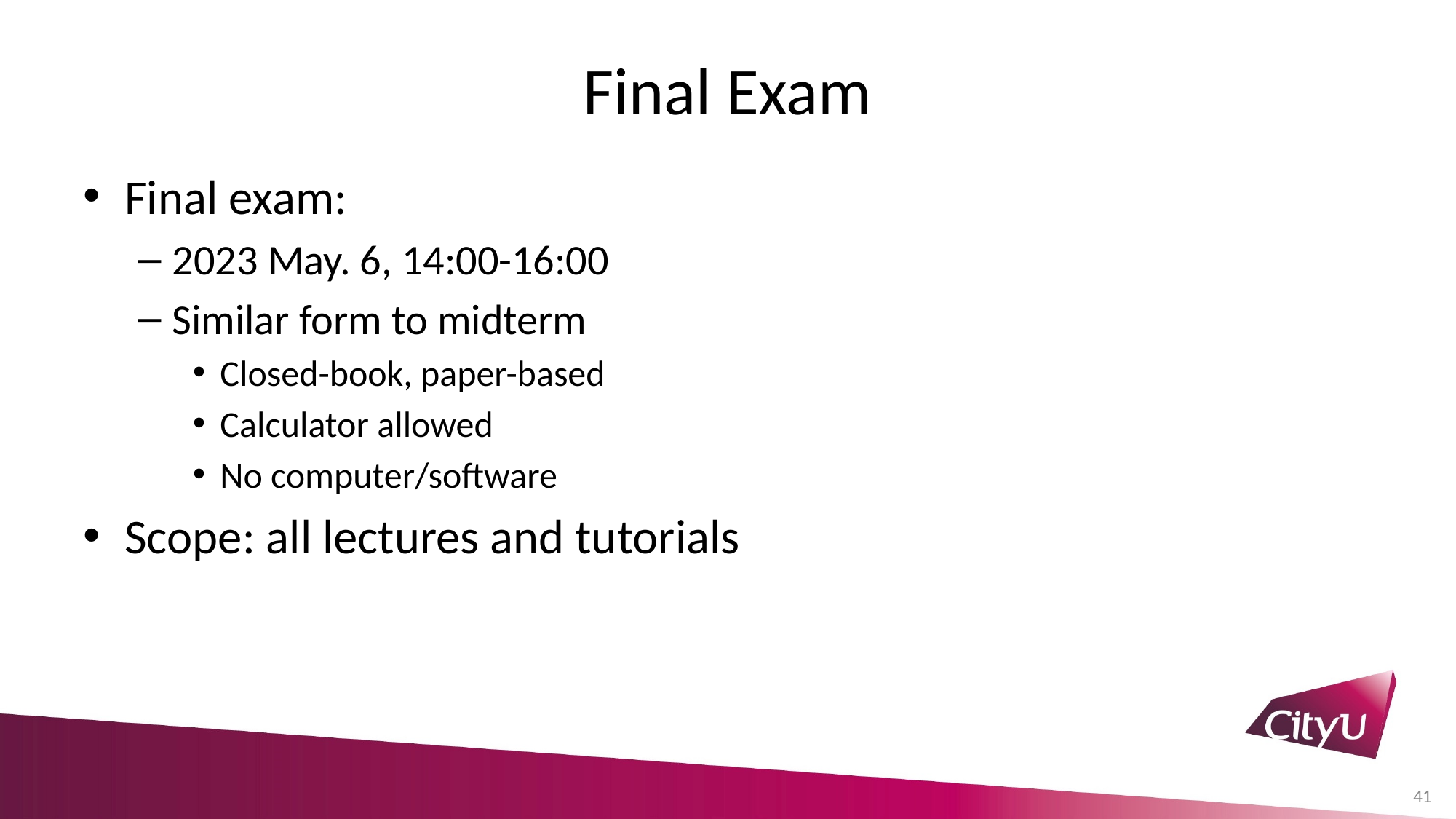

# Final Exam
Final exam:
2023 May. 6, 14:00-16:00
Similar form to midterm
Closed-book, paper-based
Calculator allowed
No computer/software
Scope: all lectures and tutorials

41